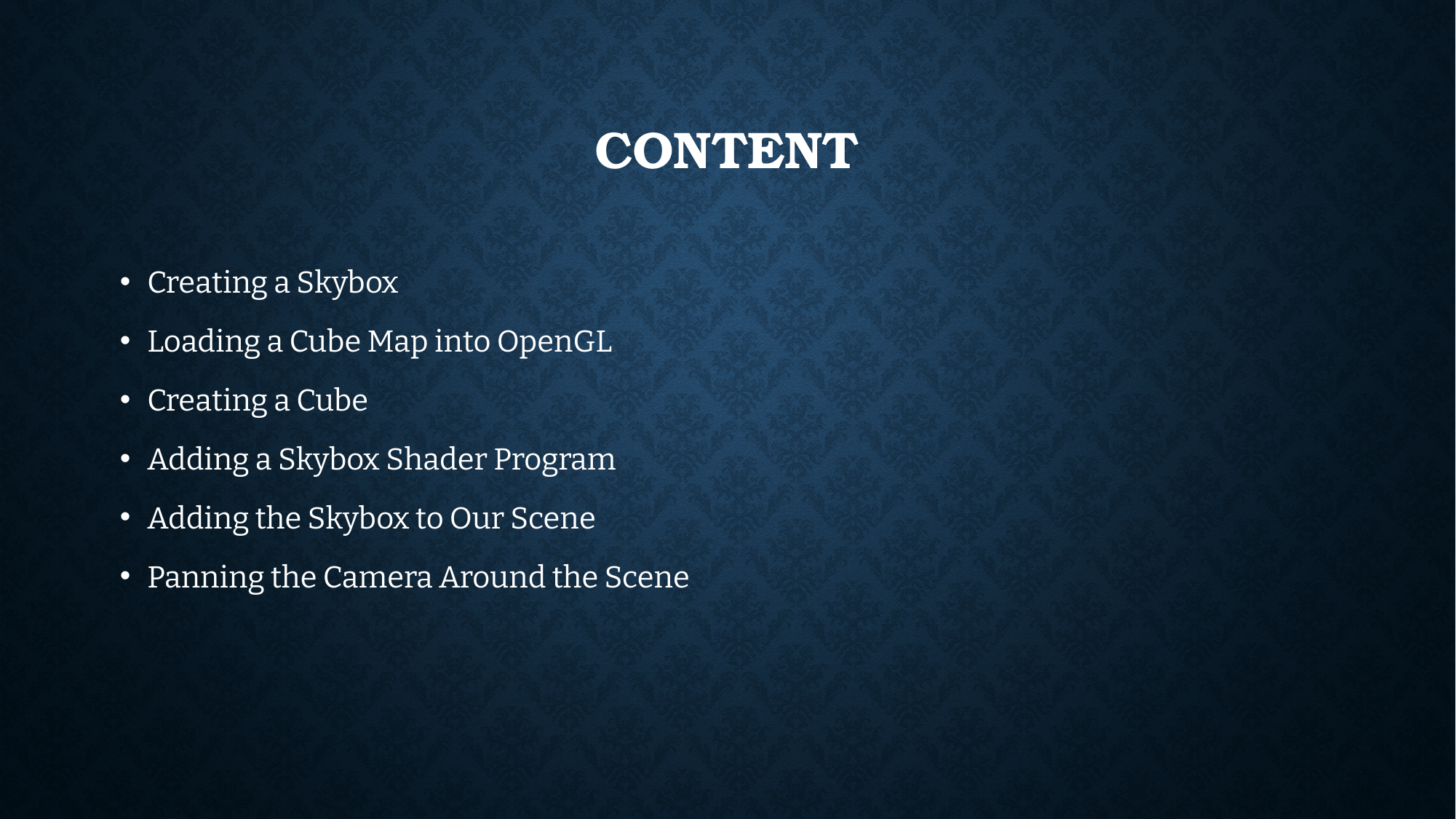

# Content
Creating a Skybox
Loading a Cube Map into OpenGL
Creating a Cube
Adding a Skybox Shader Program
Adding the Skybox to Our Scene
Panning the Camera Around the Scene